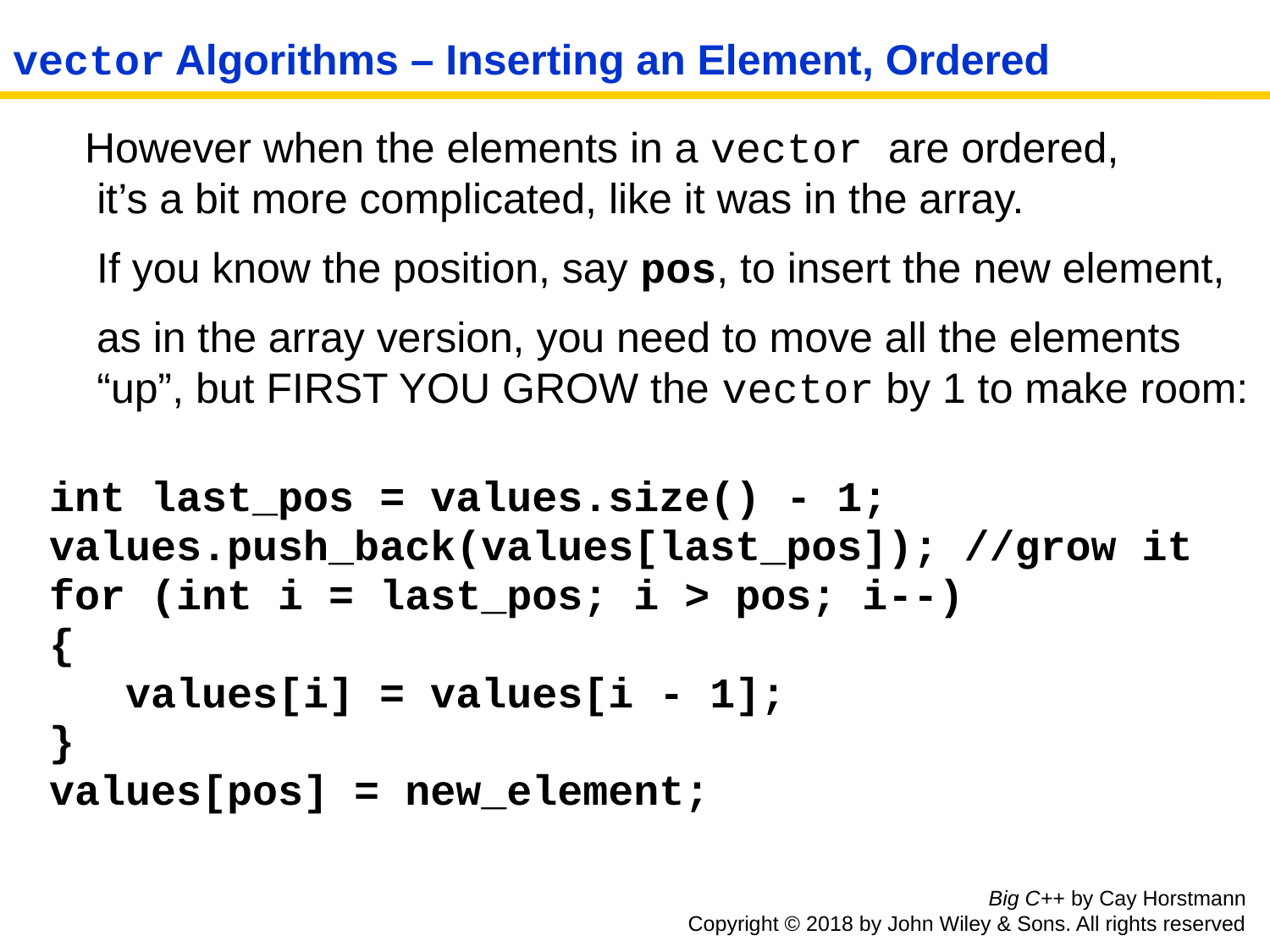

# vector Algorithms – Inserting an Element, Ordered
   However when the elements in a vector are ordered,
it’s a bit more complicated, like it was in the array.

    If you know the position, say pos, to insert the new element,

    as in the array version, you need to move all the elements “up”, but FIRST YOU GROW the vector by 1 to make room:

int last_pos = values.size() - 1;
values.push_back(values[last_pos]); //grow it
for (int i = last_pos; i > pos; i--)
{
   values[i] = values[i - 1];
}
values[pos] = new_element;

Big C++ by Cay Horstmann
Copyright © 2018 by John Wiley & Sons. All rights reserved